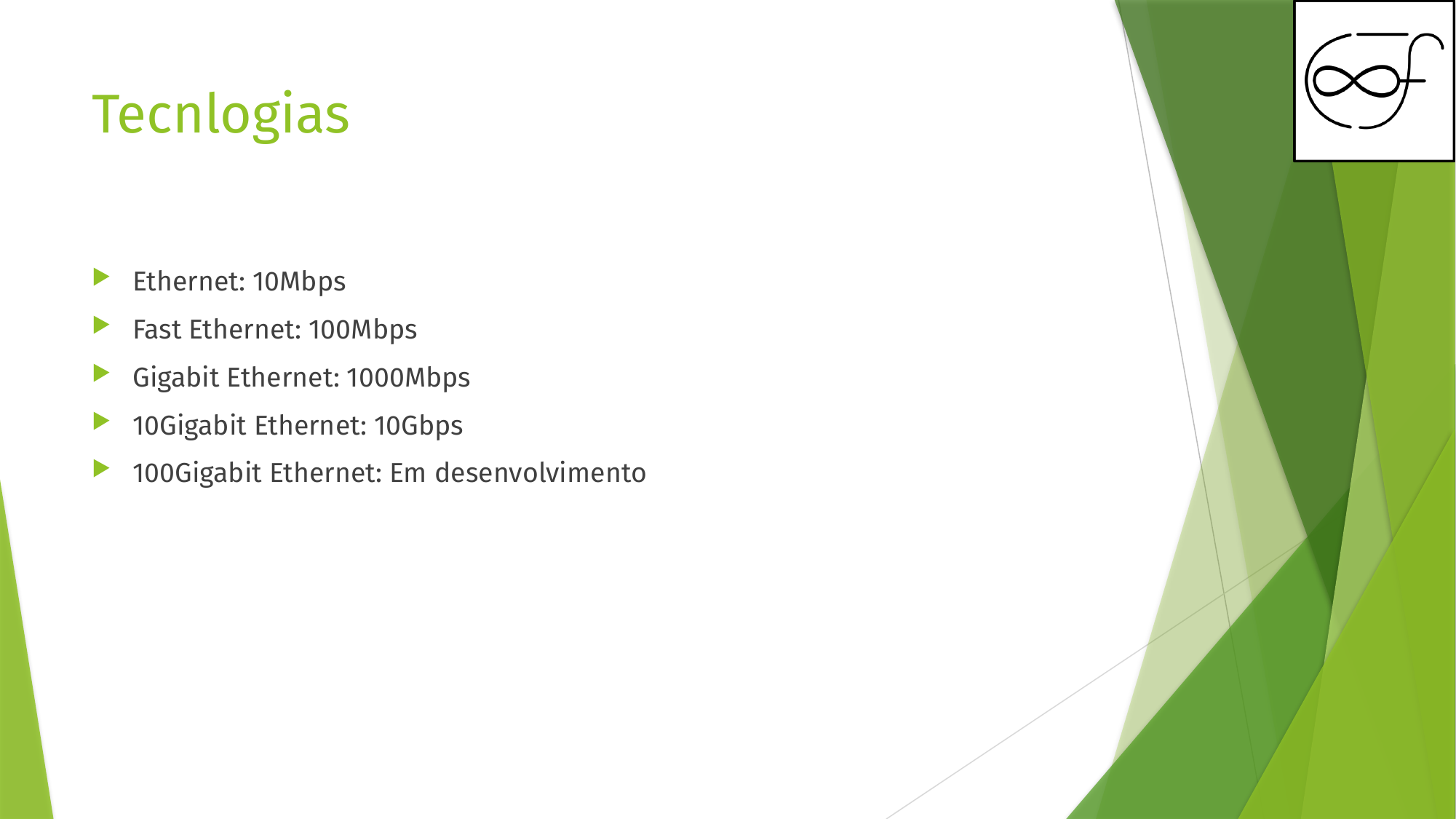

# Tecnlogias
Ethernet: 10Mbps
Fast Ethernet: 100Mbps
Gigabit Ethernet: 1000Mbps
10Gigabit Ethernet: 10Gbps
100Gigabit Ethernet: Em desenvolvimento